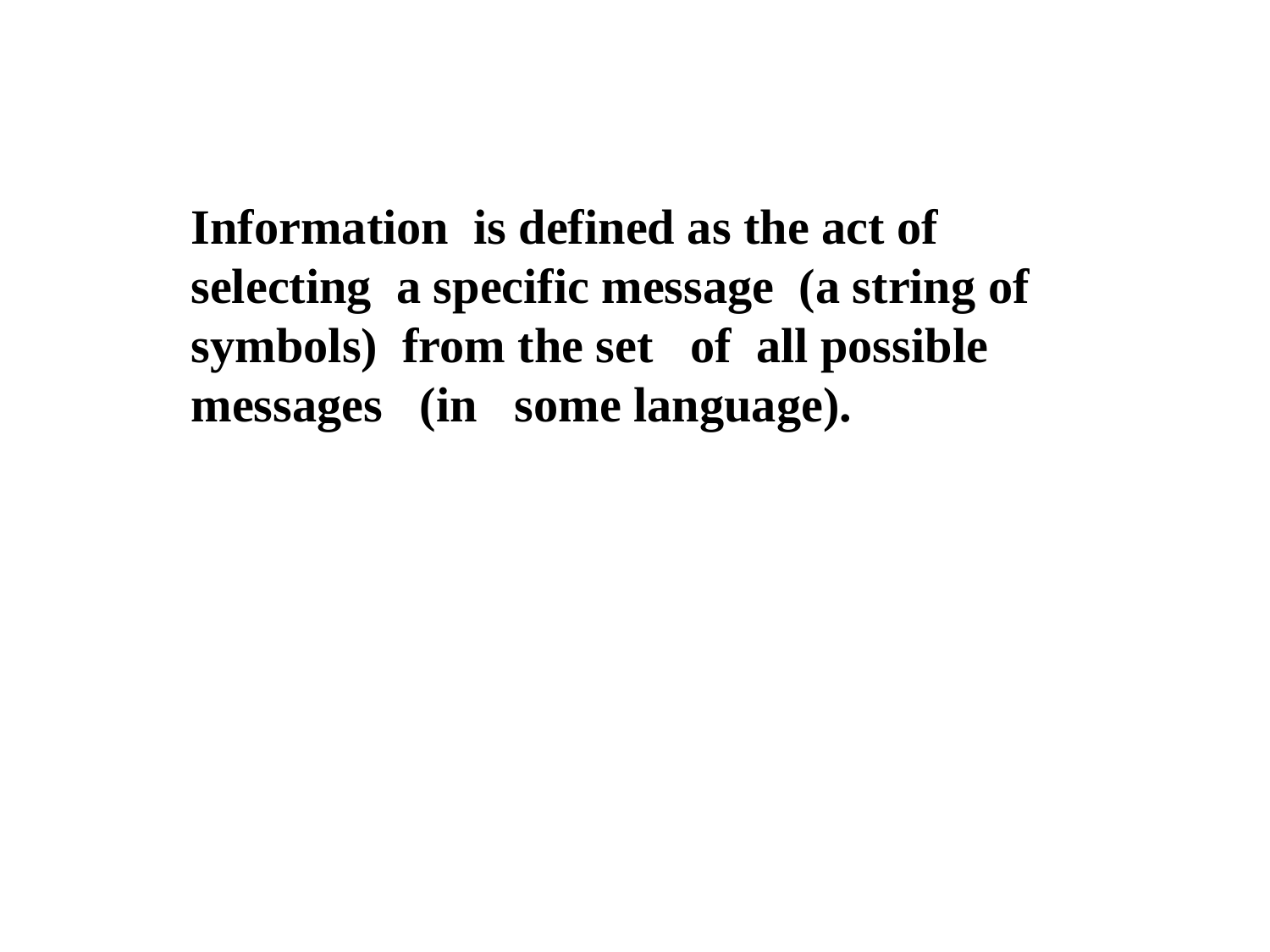

Information  is defined as the act of selecting  a specific message  (a string of symbols)  from the set   of  all possible messages   (in   some language).